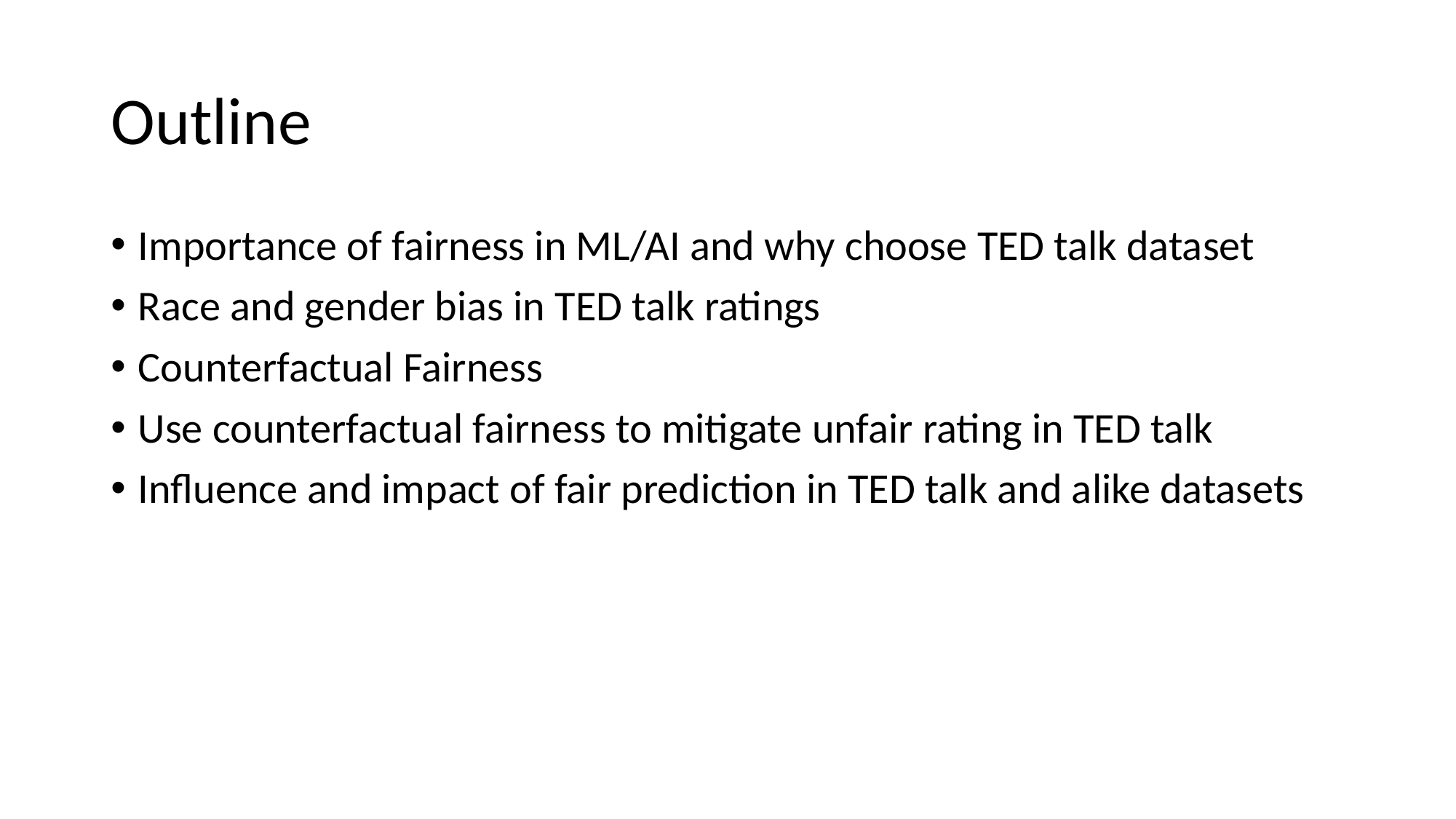

# Outline
Importance of fairness in ML/AI and why choose TED talk dataset
Race and gender bias in TED talk ratings
Counterfactual Fairness
Use counterfactual fairness to mitigate unfair rating in TED talk
Influence and impact of fair prediction in TED talk and alike datasets